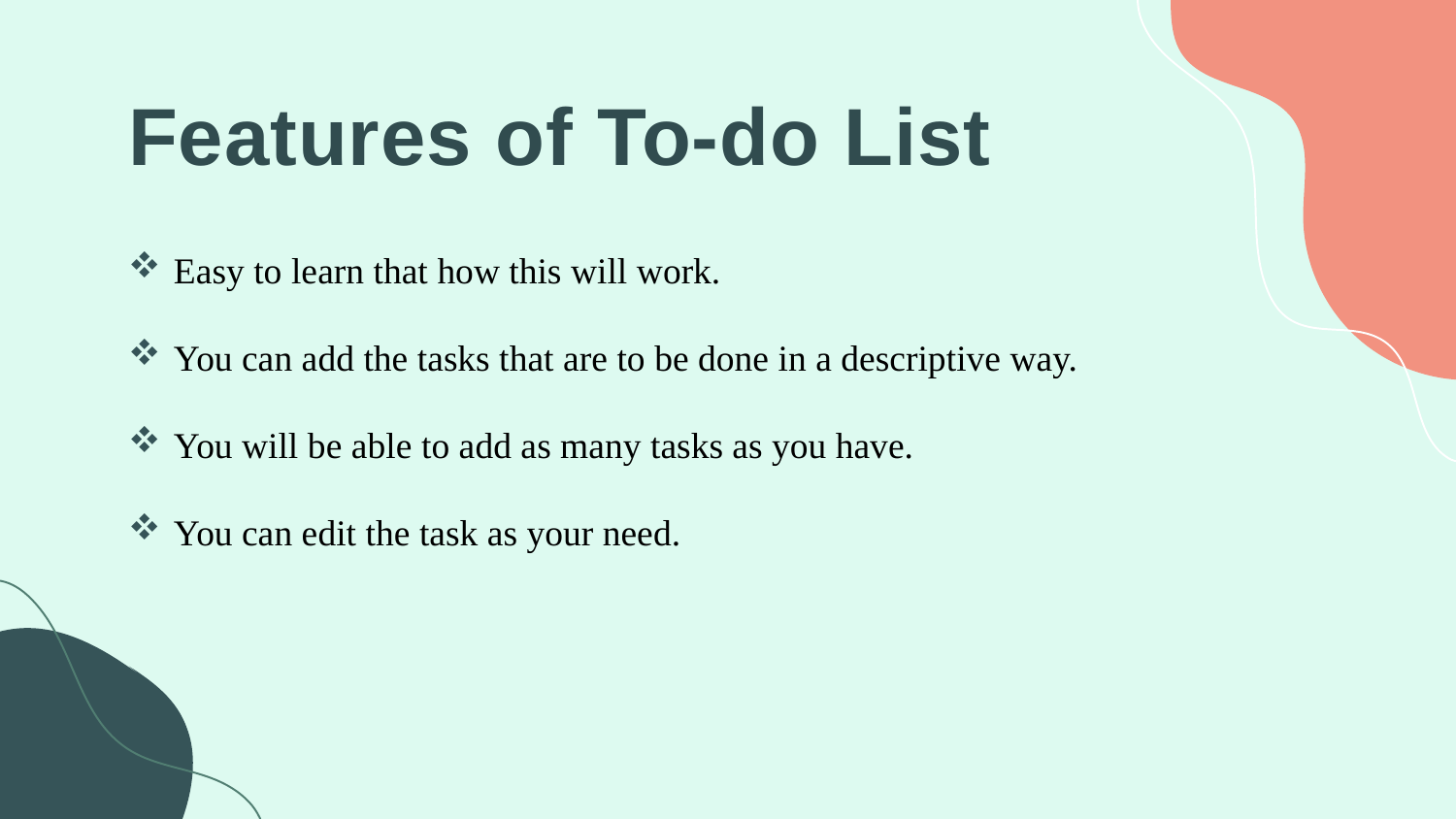

Features of To-do List
Easy to learn that how this will work.

You can add the tasks that are to be done in a descriptive way.

You will be able to add as many tasks as you have.

You can edit the task as your need.